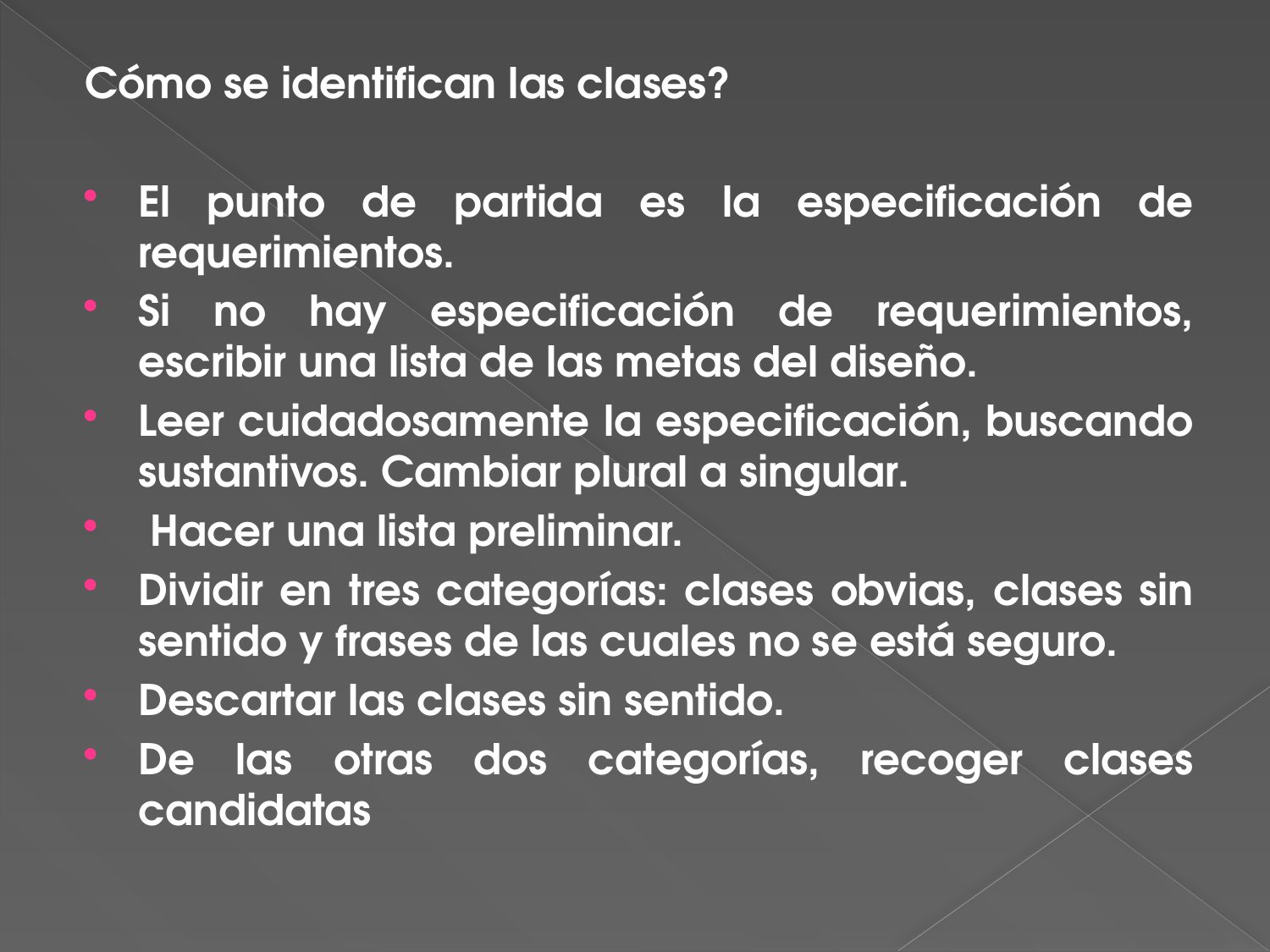

Cómo se identifican las clases?

El punto de partida es la especificación de requerimientos.
Si no hay especificación de requerimientos, escribir una lista de las metas del diseño.
Leer cuidadosamente la especificación, buscando sustantivos. Cambiar plural a singular.
 Hacer una lista preliminar.
Dividir en tres categorías: clases obvias, clases sin sentido y frases de las cuales no se está seguro.
Descartar las clases sin sentido.
De las otras dos categorías, recoger clases candidatas